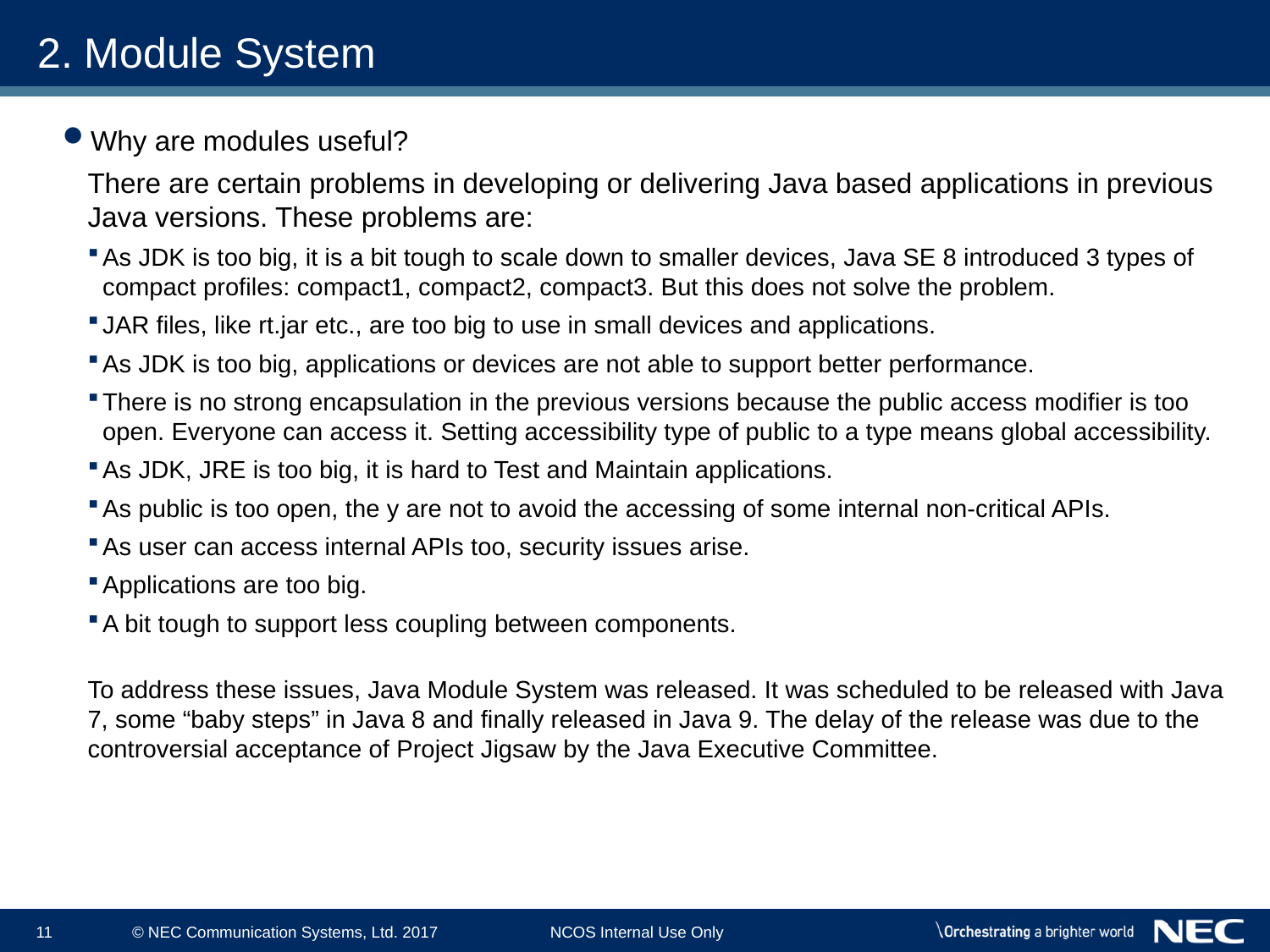

# 2. Module System
Why are modules useful?
There are certain problems in developing or delivering Java based applications in previous Java versions. These problems are:
As JDK is too big, it is a bit tough to scale down to smaller devices, Java SE 8 introduced 3 types of compact profiles: compact1, compact2, compact3. But this does not solve the problem.
JAR files, like rt.jar etc., are too big to use in small devices and applications.
As JDK is too big, applications or devices are not able to support better performance.
There is no strong encapsulation in the previous versions because the public access modifier is too open. Everyone can access it. Setting accessibility type of public to a type means global accessibility.
As JDK, JRE is too big, it is hard to Test and Maintain applications.
As public is too open, the y are not to avoid the accessing of some internal non-critical APIs.
As user can access internal APIs too, security issues arise.
Applications are too big.
A bit tough to support less coupling between components.

To address these issues, Java Module System was released. It was scheduled to be released with Java 7, some “baby steps” in Java 8 and finally released in Java 9. The delay of the release was due to the controversial acceptance of Project Jigsaw by the Java Executive Committee.